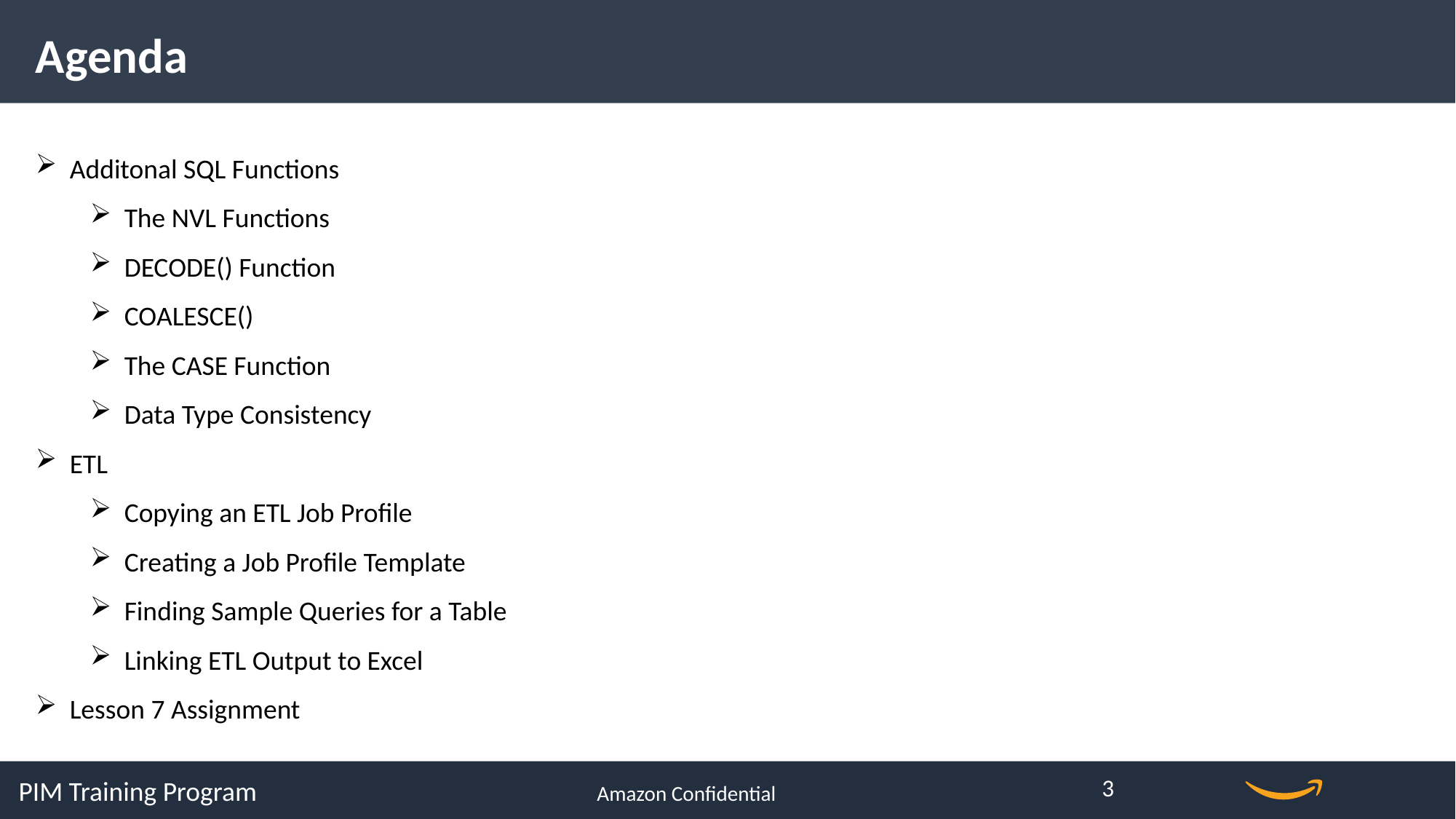

Agenda
Additonal SQL Functions
The NVL Functions
DECODE() Function
COALESCE()
The CASE Function
Data Type Consistency
ETL
Copying an ETL Job Profile
Creating a Job Profile Template
Finding Sample Queries for a Table
Linking ETL Output to Excel
Lesson 7 Assignment